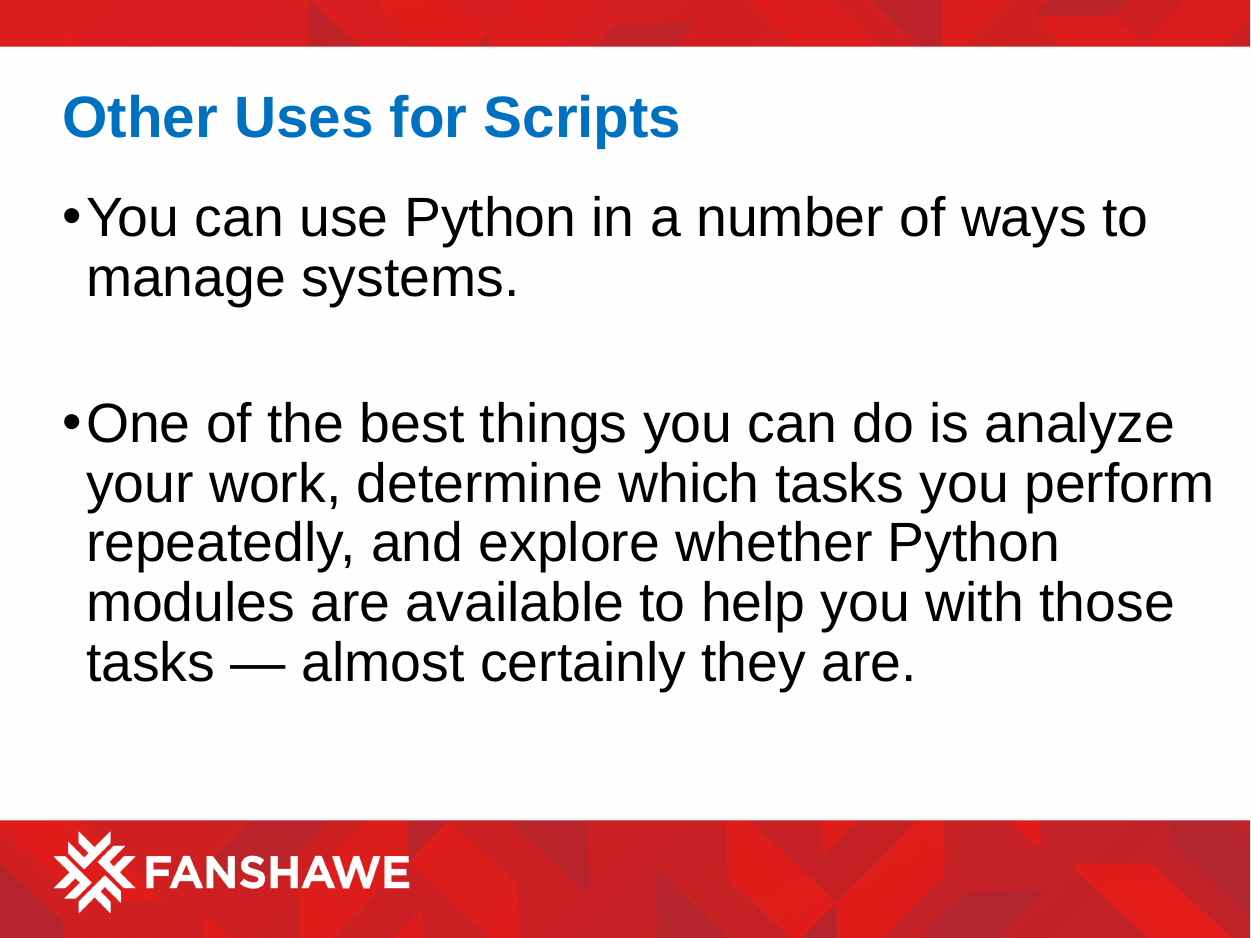

# Other Uses for Scripts
You can use Python in a number of ways to manage systems.

One of the best things you can do is analyze your work, determine which tasks you perform repeatedly, and explore whether Python modules are available to help you with those tasks — almost certainly they are.